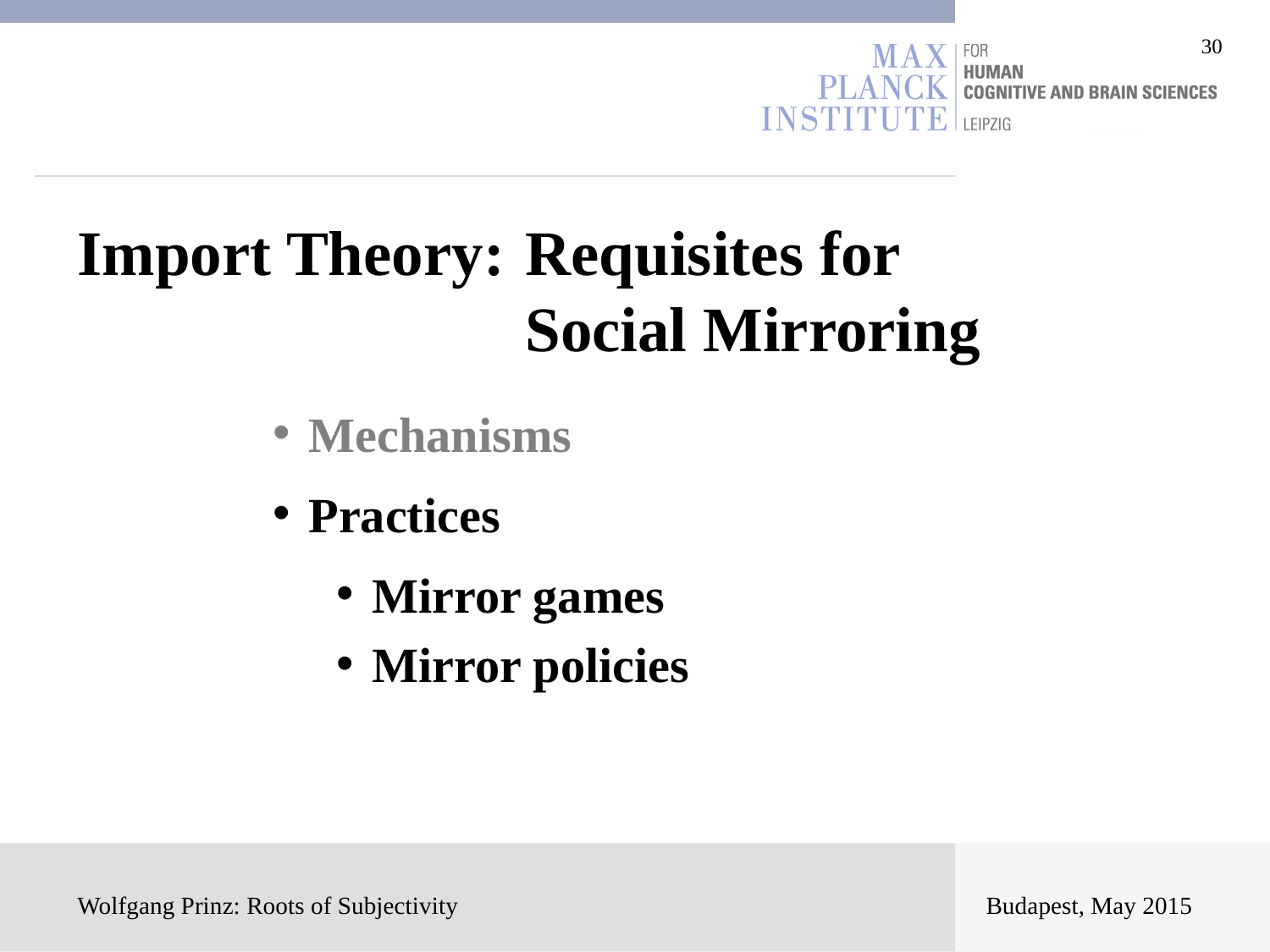

Import Theory:	Requisites for
		Social Mirroring

Mechanisms
Practices
Mirror games
Mirror policies